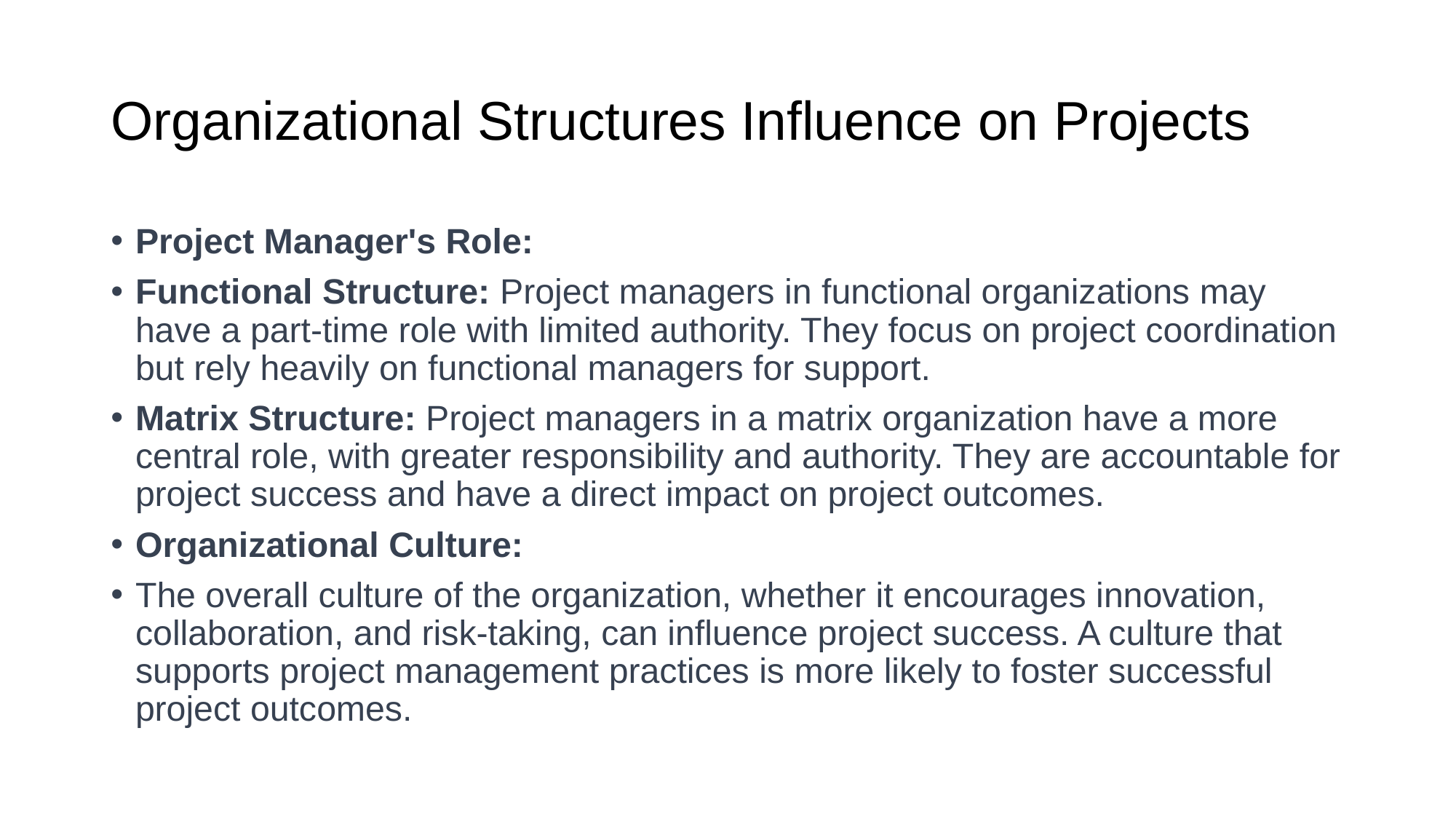

# Organizational Structures Influence on Projects
Project Manager's Role:
Functional Structure: Project managers in functional organizations may have a part-time role with limited authority. They focus on project coordination but rely heavily on functional managers for support.
Matrix Structure: Project managers in a matrix organization have a more central role, with greater responsibility and authority. They are accountable for project success and have a direct impact on project outcomes.
Organizational Culture:
The overall culture of the organization, whether it encourages innovation, collaboration, and risk-taking, can influence project success. A culture that supports project management practices is more likely to foster successful project outcomes.